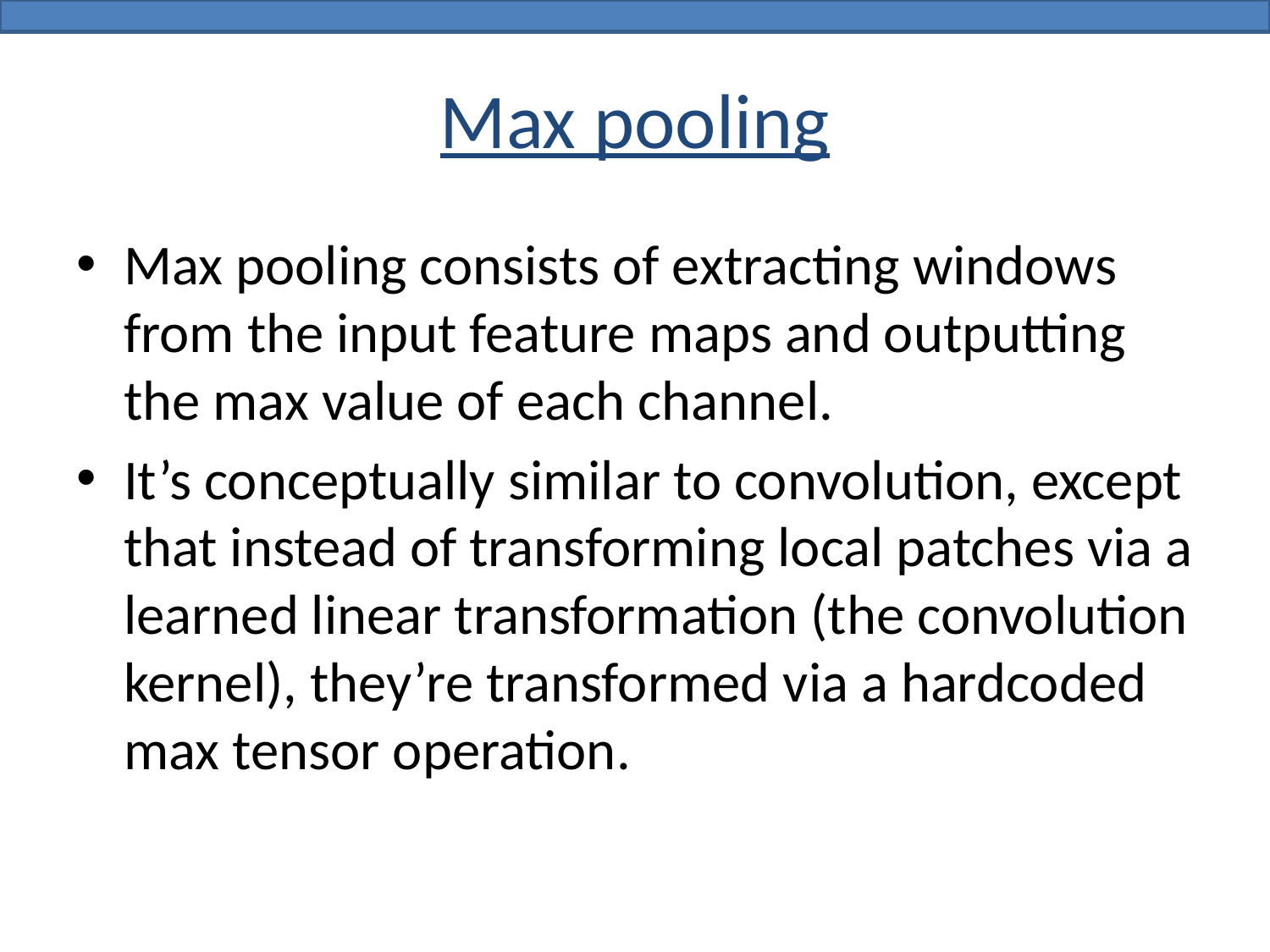

# Max pooling
Max pooling consists of extracting windows from the input feature maps and outputting the max value of each channel.
It’s conceptually similar to convolution, except that instead of transforming local patches via a learned linear transformation (the convolution kernel), they’re transformed via a hardcoded max tensor operation.